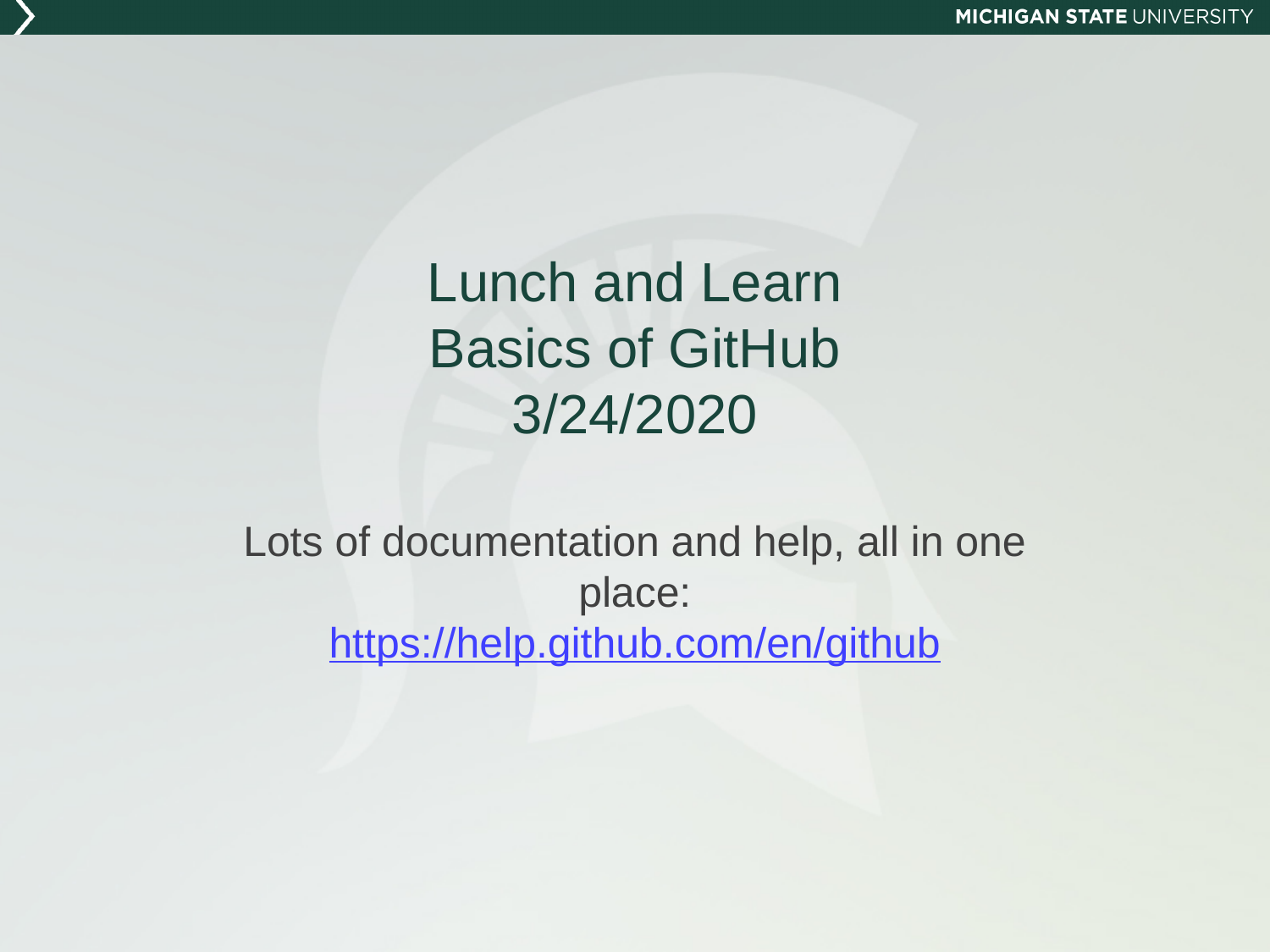

# Lunch and Learn Basics of GitHub 3/24/2020
Lots of documentation and help, all in one place:
https://help.github.com/en/github